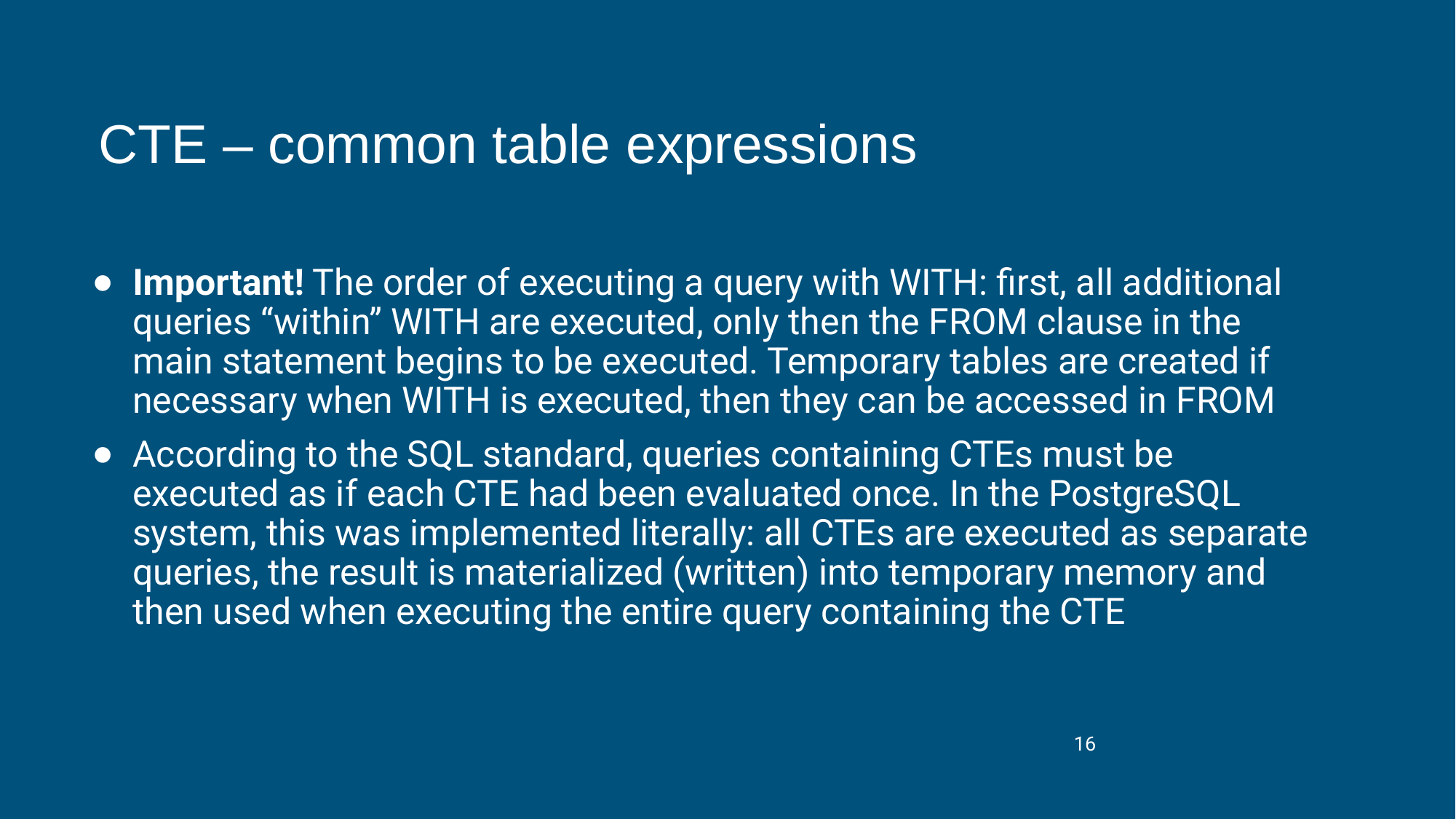

# CTE – common table expressions
Important! The order of executing a query with WITH: first, all additional queries “within” WITH are executed, only then the FROM clause in the main statement begins to be executed. Temporary tables are created if necessary when WITH is executed, then they can be accessed in FROM
According to the SQL standard, queries containing CTEs must be executed as if each CTE had been evaluated once. In the PostgreSQL system, this was implemented literally: all CTEs are executed as separate queries, the result is materialized (written) into temporary memory and then used when executing the entire query containing the CTE
16